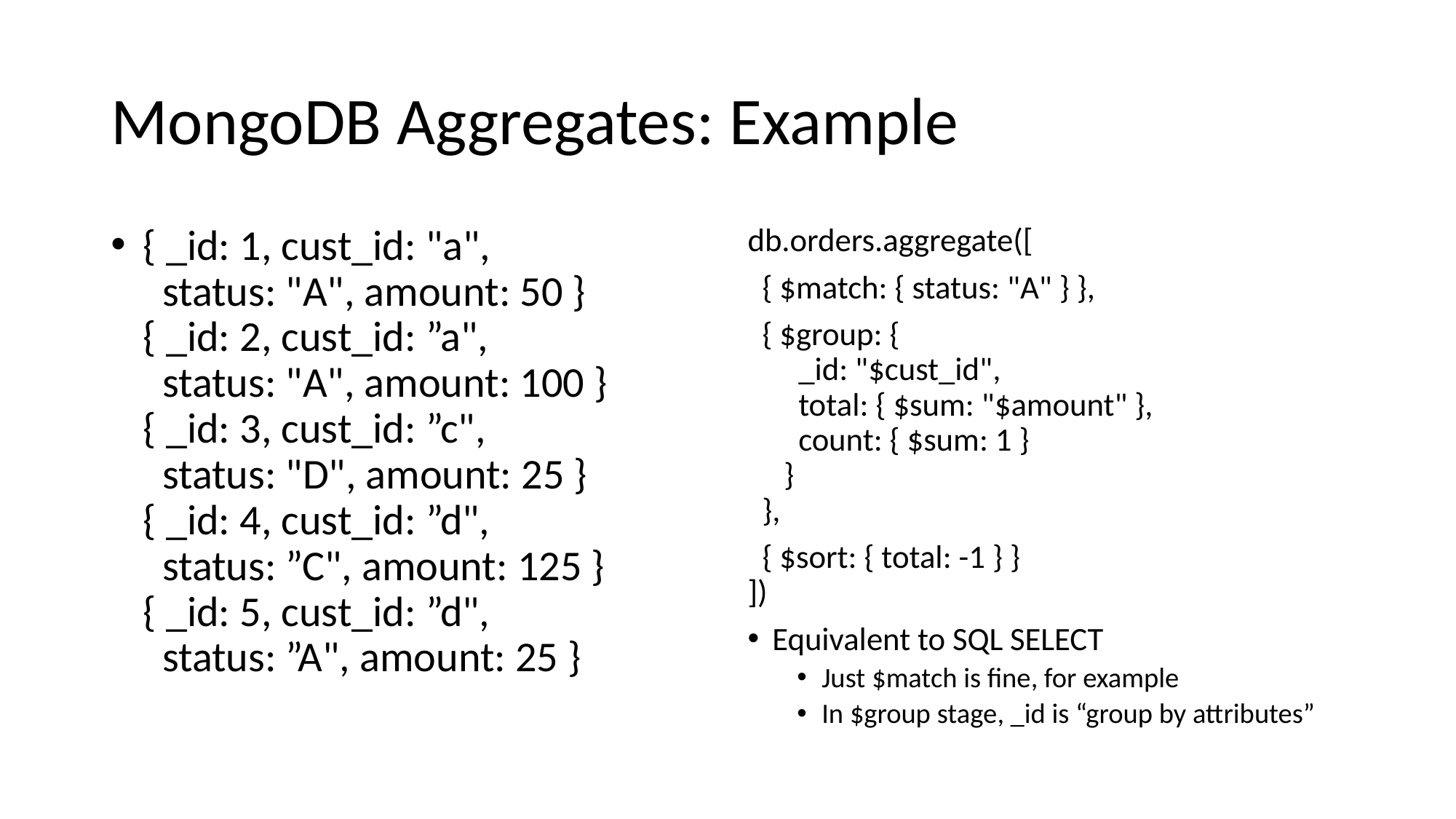

# MongoDB Aggregates: Example
{ _id: 1, cust_id: "a",
  status: "A", amount: 50 }
{ _id: 2, cust_id: ”a",
  status: "A", amount: 100 }
{ _id: 3, cust_id: ”c",
  status: "D", amount: 25 }
{ _id: 4, cust_id: ”d",
  status: ”C", amount: 125 }
{ _id: 5, cust_id: ”d",
  status: ”A", amount: 25 }
db.orders.aggregate([
  { $match: { status: "A" } },
  { $group: {
       _id: "$cust_id",
       total: { $sum: "$amount" },
       count: { $sum: 1 }
     }
  },
  { $sort: { total: -1 } }
])
Equivalent to SQL SELECT
Just $match is fine, for example
In $group stage, _id is “group by attributes”